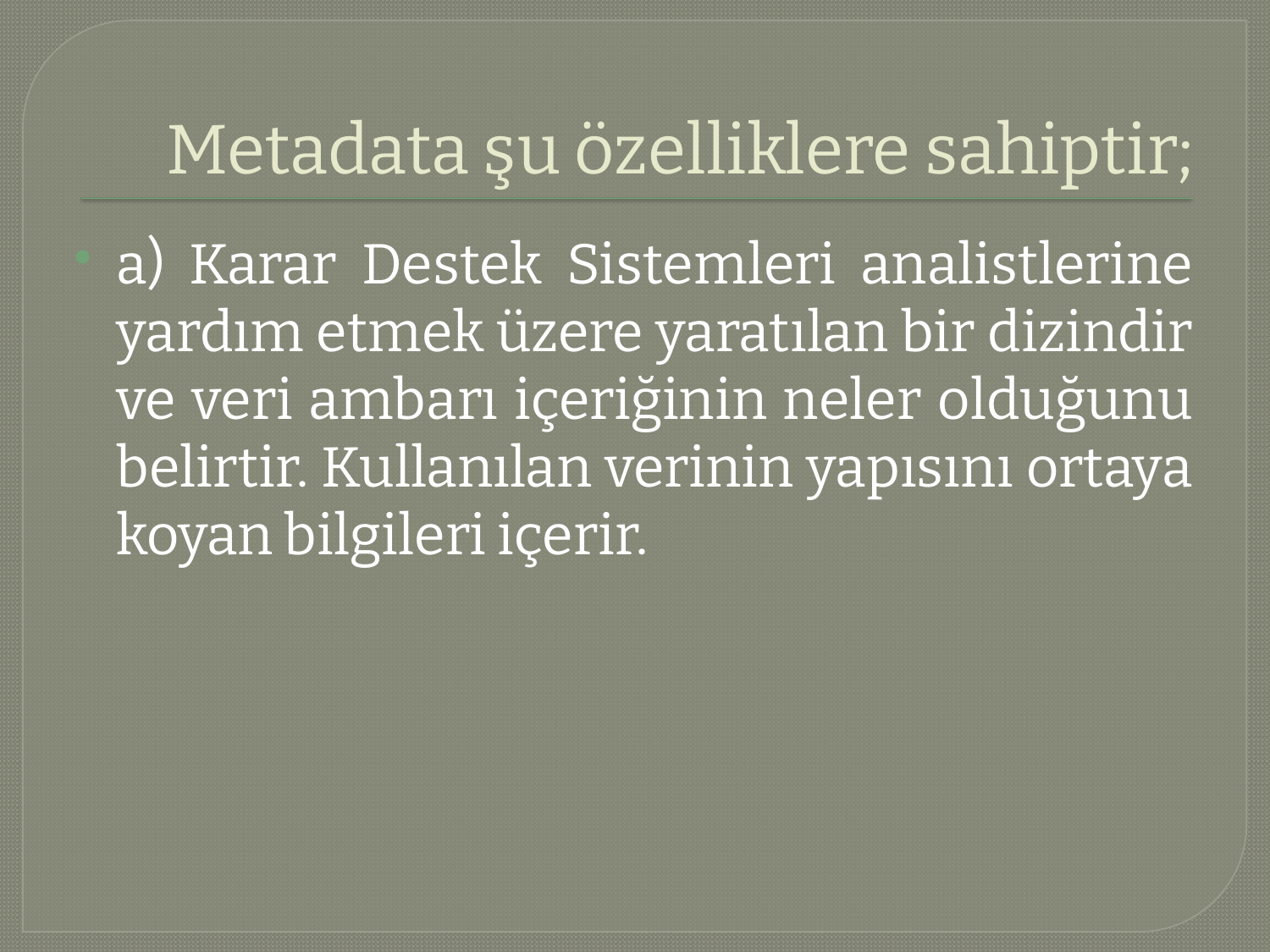

# Metadata şu özelliklere sahiptir;
a) Karar Destek Sistemleri analistlerine yardım etmek üzere yaratılan bir dizindir ve veri ambarı içeriğinin neler olduğunu belirtir. Kullanılan verinin yapısını ortaya koyan bilgileri içerir.